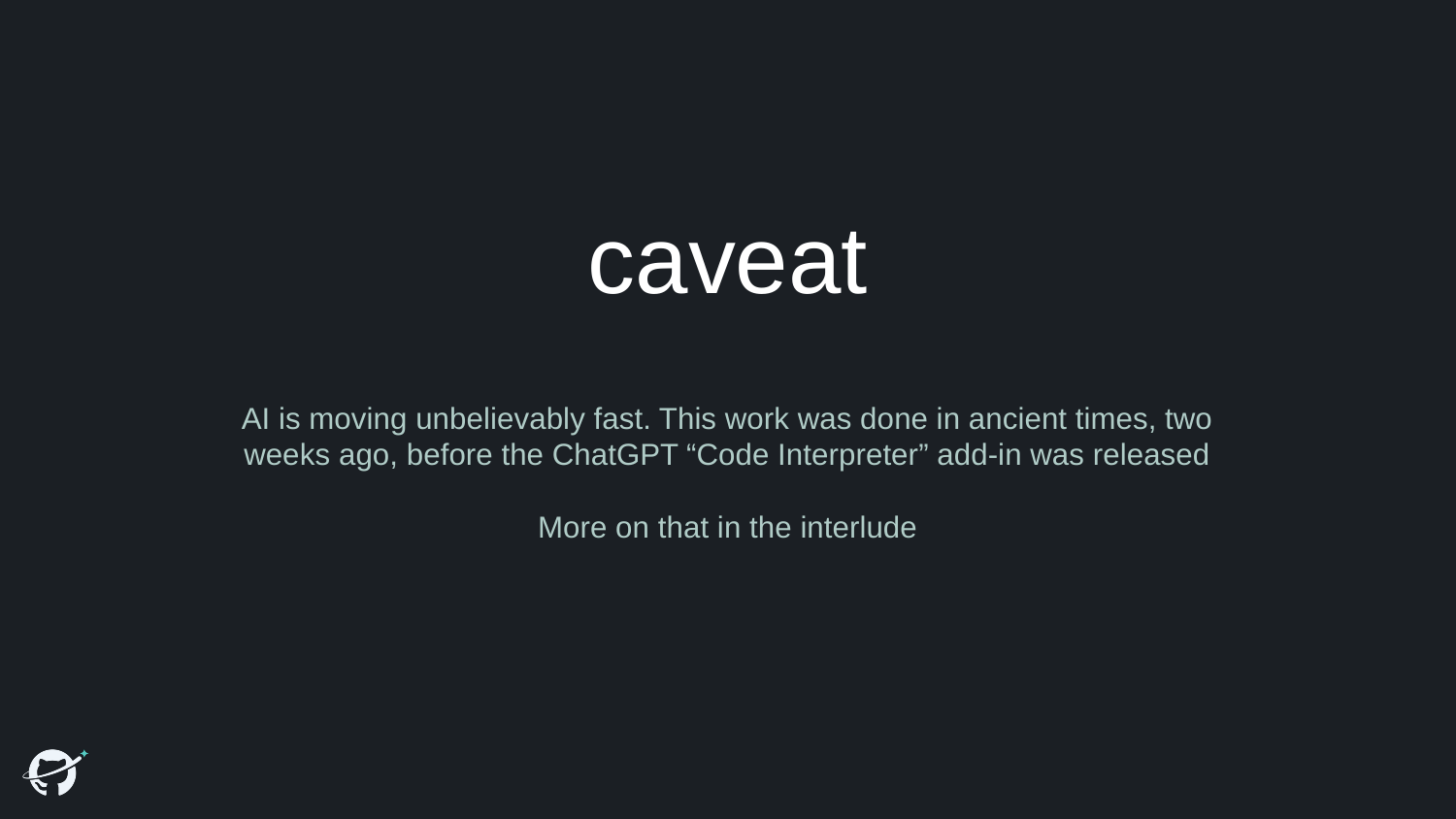

# caveat
AI is moving unbelievably fast. This work was done in ancient times, two weeks ago, before the ChatGPT “Code Interpreter” add-in was released

More on that in the interlude